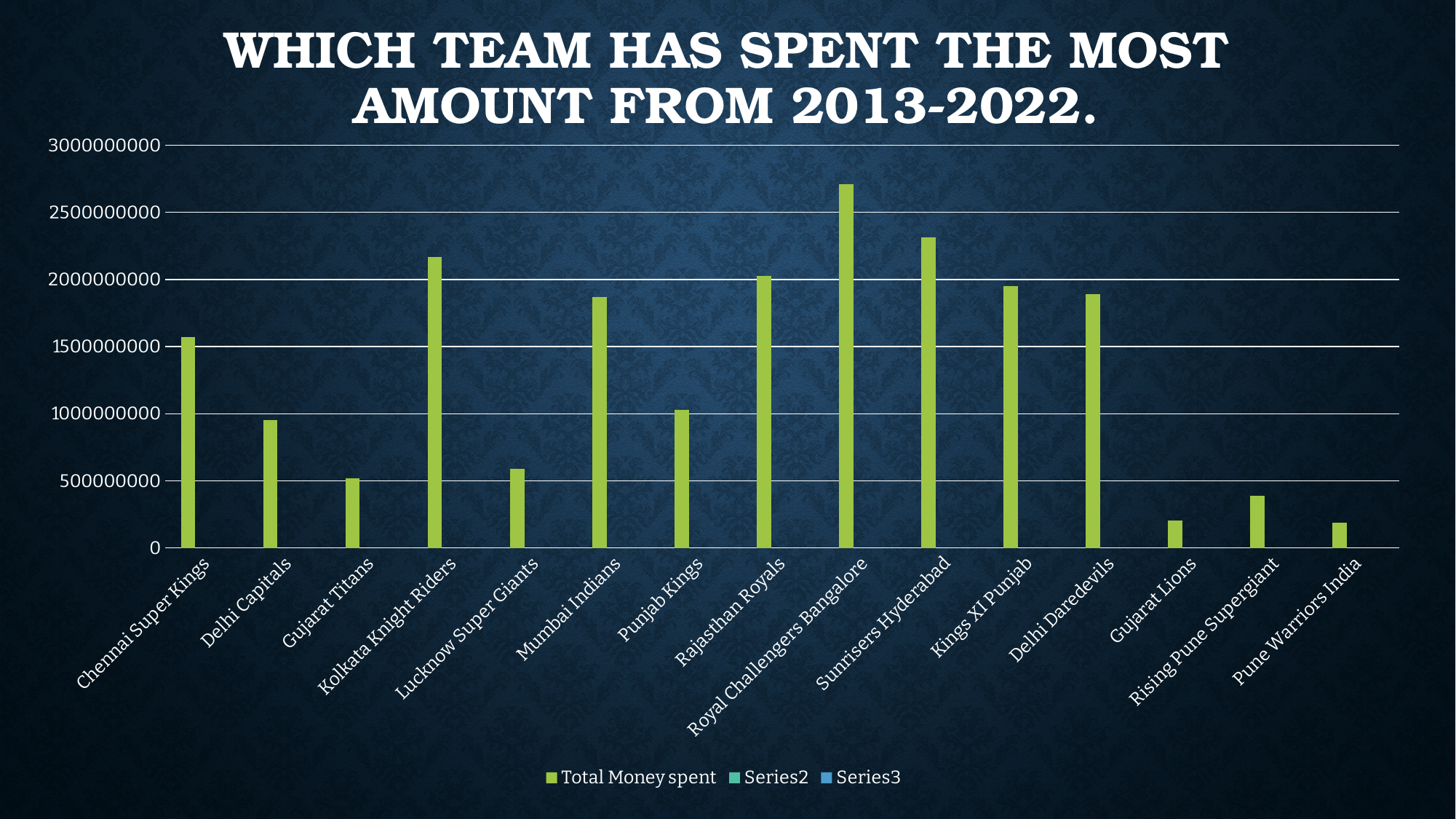

# Which team has spent the most amount from 2013-2022.

### Chart

| Category | Total Money spent |  |  |
|---|---|---|---|
| Chennai Super Kings | 1570875000.0 | None | None |
| Delhi Capitals | 953000000.0 | None | None |
| Gujarat Titans | 518500000.0 | None | None |
| Kolkata Knight Riders | 2165125000.0 | None | None |
| Lucknow Super Giants | 590000000.0 | None | None |
| Mumbai Indians | 1870000000.0 | None | None |
| Punjab Kings | 1029500000.0 | None | None |
| Rajasthan Royals | 2028250000.0 | None | None |
| Royal Challengers Bangalore | 2709625000.0 | None | None |
| Sunrisers Hyderabad | 2311000000.0 | None | None |
| Kings XI Punjab | 1949000000.0 | None | None |
| Delhi Daredevils | 1892250000.0 | None | None |
| Gujarat Lions | 205000000.0 | None | None |
| Rising Pune Supergiant | 390000000.0 | None | None |
| Pune Warriors India | 187500000.0 | None | None |